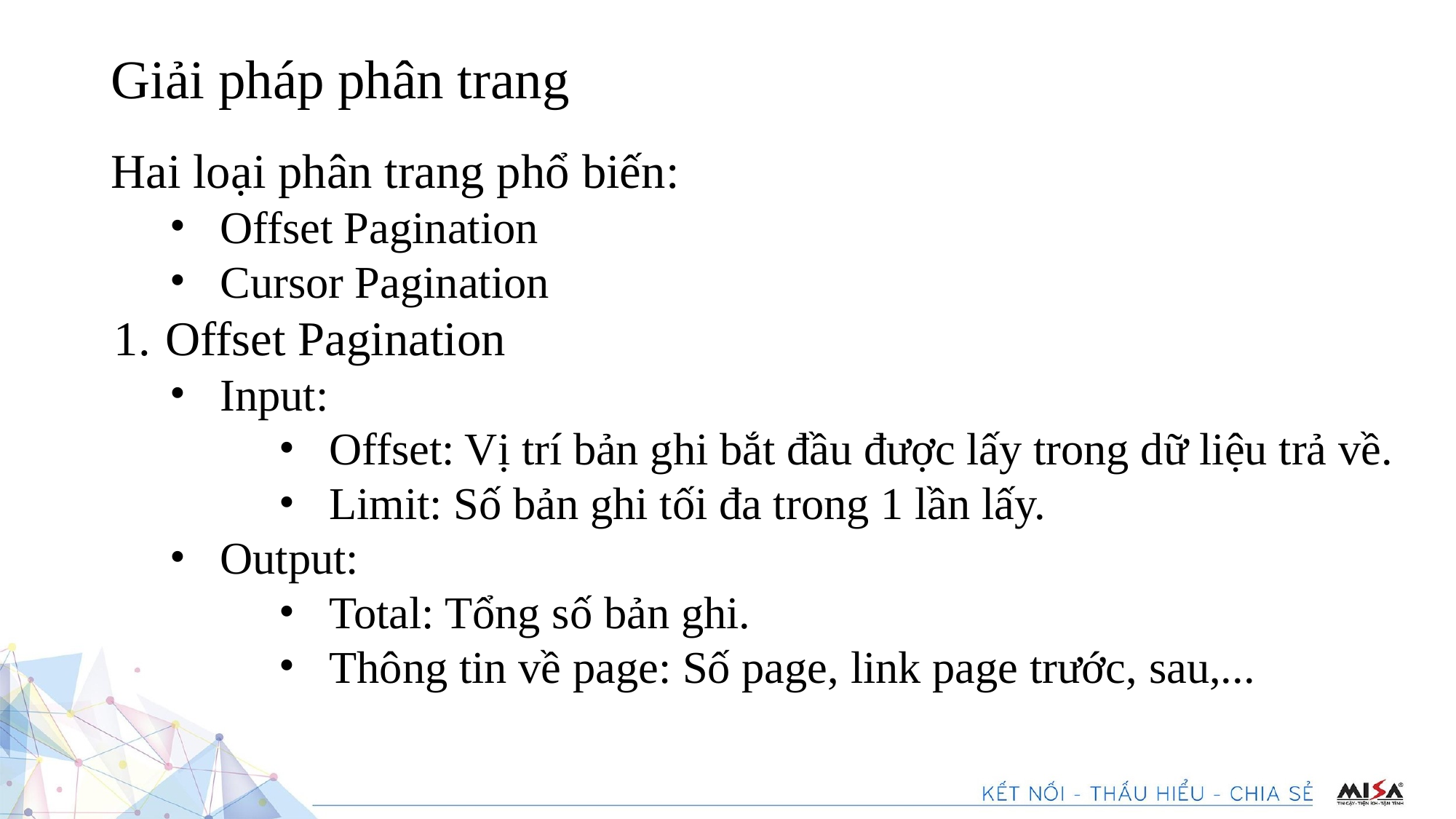

# Giải pháp phân trang
Hai loại phân trang phổ biến:
Offset Pagination
Cursor Pagination
Offset Pagination
Input:
Offset: Vị trí bản ghi bắt đầu được lấy trong dữ liệu trả về.
Limit: Số bản ghi tối đa trong 1 lần lấy.
Output:
Total: Tổng số bản ghi.
Thông tin về page: Số page, link page trước, sau,...